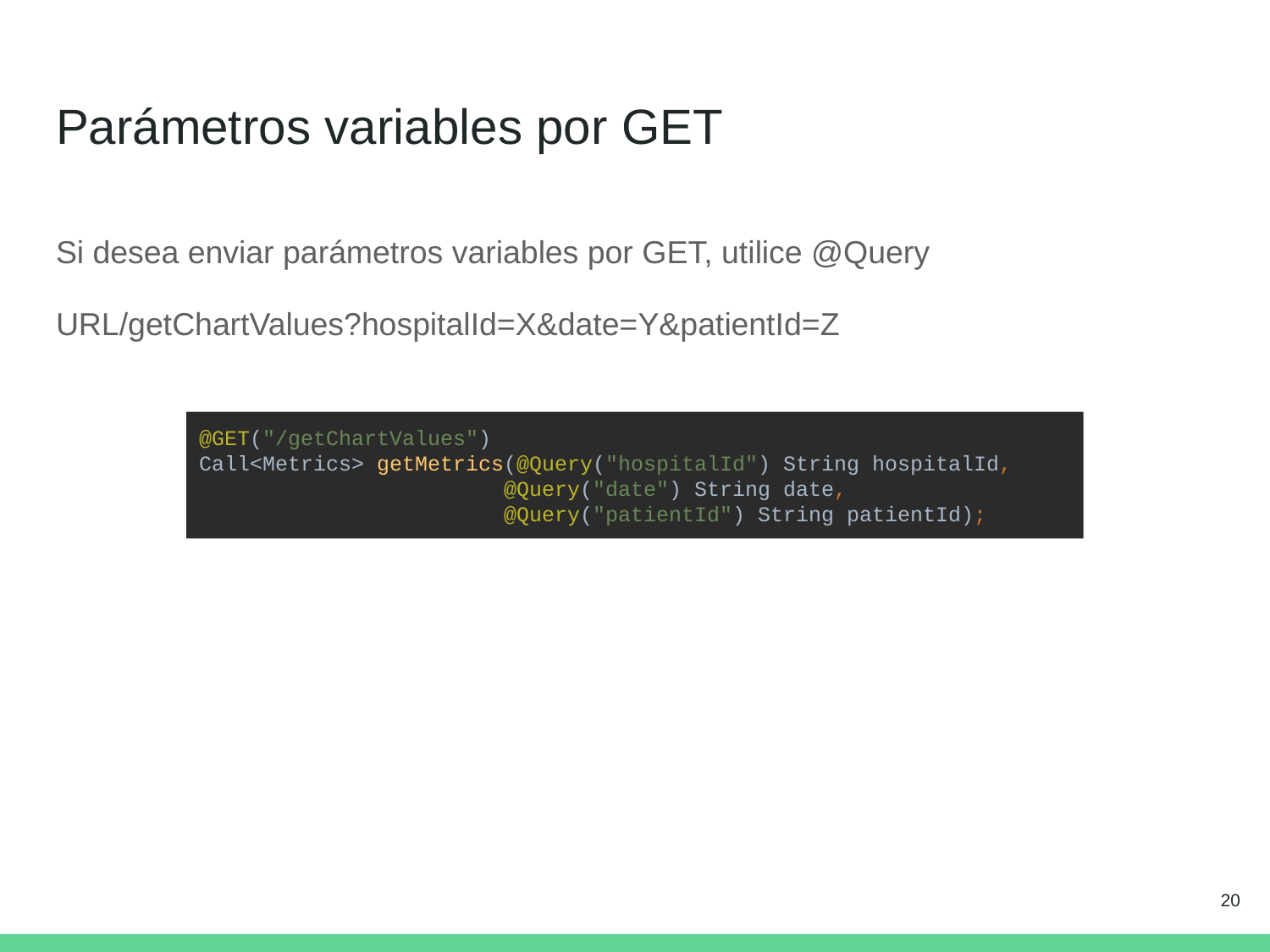

# Parámetros variables por GET
Si desea enviar parámetros variables por GET, utilice @Query
URL/getChartValues?hospitalId=X&date=Y&patientId=Z
@GET("/getChartValues")
Call<Metrics> getMetrics(@Query("hospitalId") String hospitalId,
                        @Query("date") String date,
                        @Query("patientId") String patientId);
20